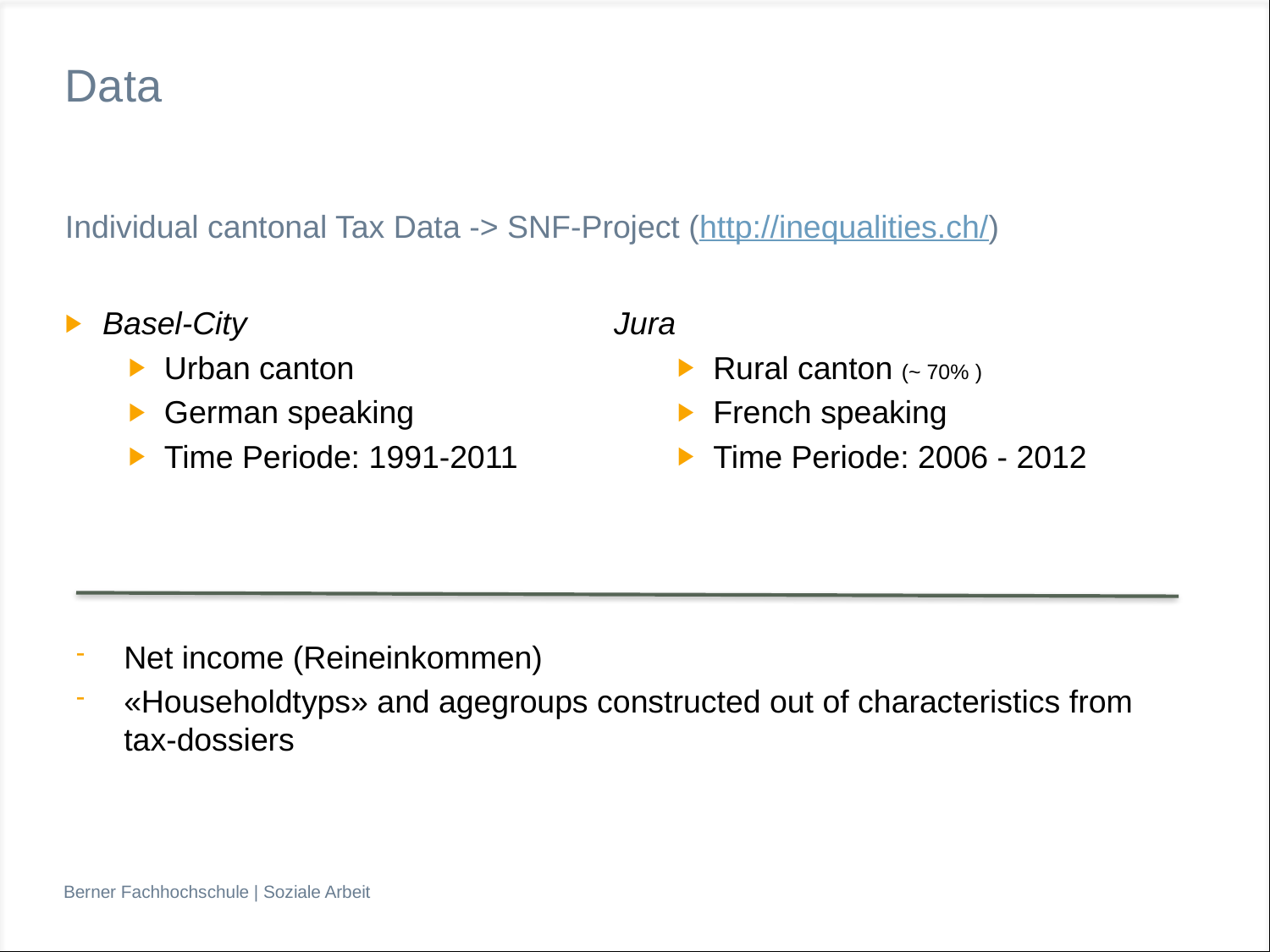

# Data
Individual cantonal Tax Data -> SNF-Project (http://inequalities.ch/)

Basel-City
Urban canton
German speaking
Time Periode: 1991-2011
Jura
Rural canton (~ 70% )
French speaking
Time Periode: 2006 - 2012

Net income (Reineinkommen)
«Householdtyps» and agegroups constructed out of characteristics from tax-dossiers